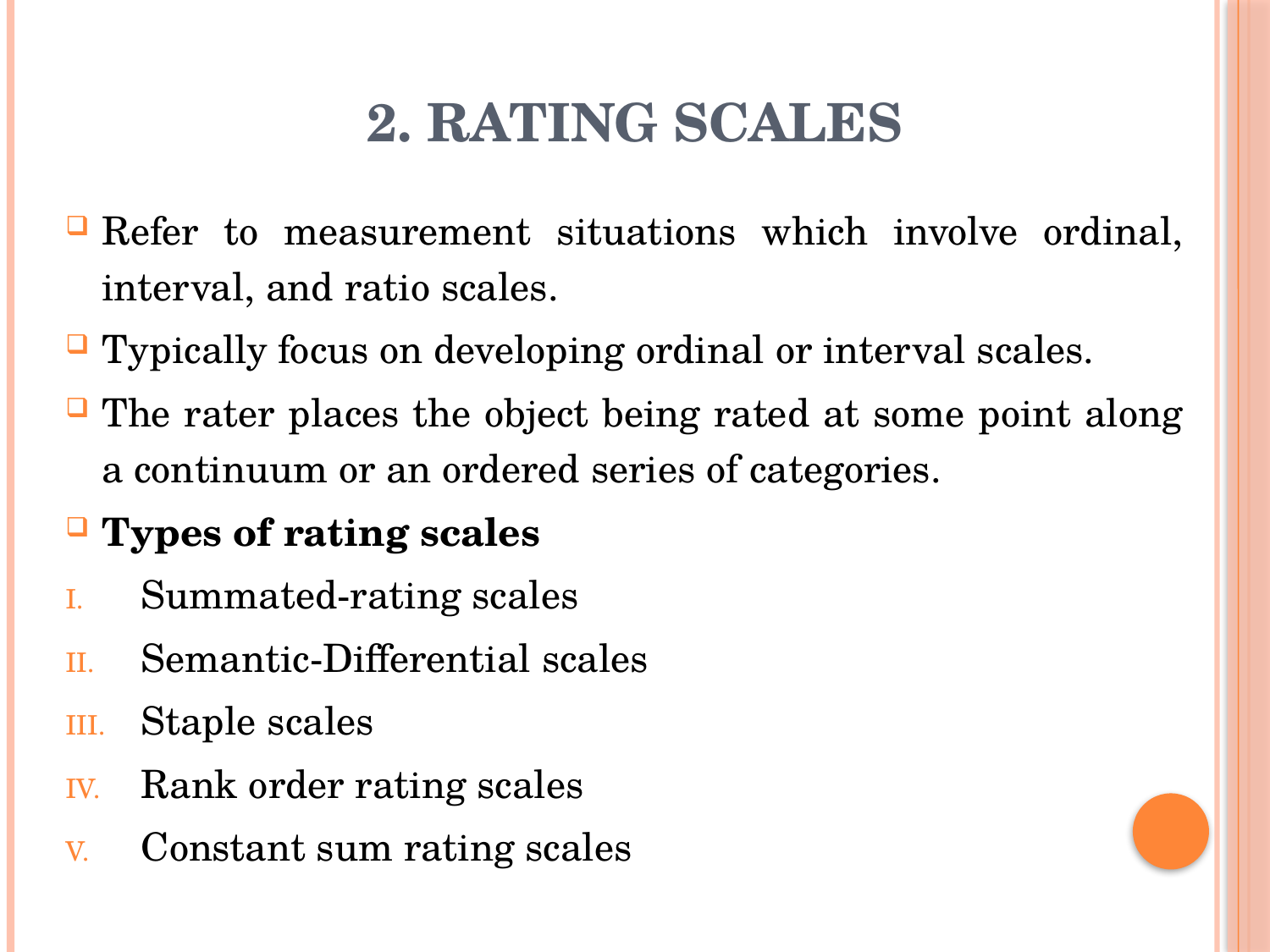

# 2. Rating Scales
Refer to measurement situations which involve ordinal, interval, and ratio scales.
Typically focus on developing ordinal or interval scales.
The rater places the object being rated at some point along a continuum or an ordered series of categories.
Types of rating scales
Summated-rating scales
Semantic-Differential scales
Staple scales
Rank order rating scales
Constant sum rating scales